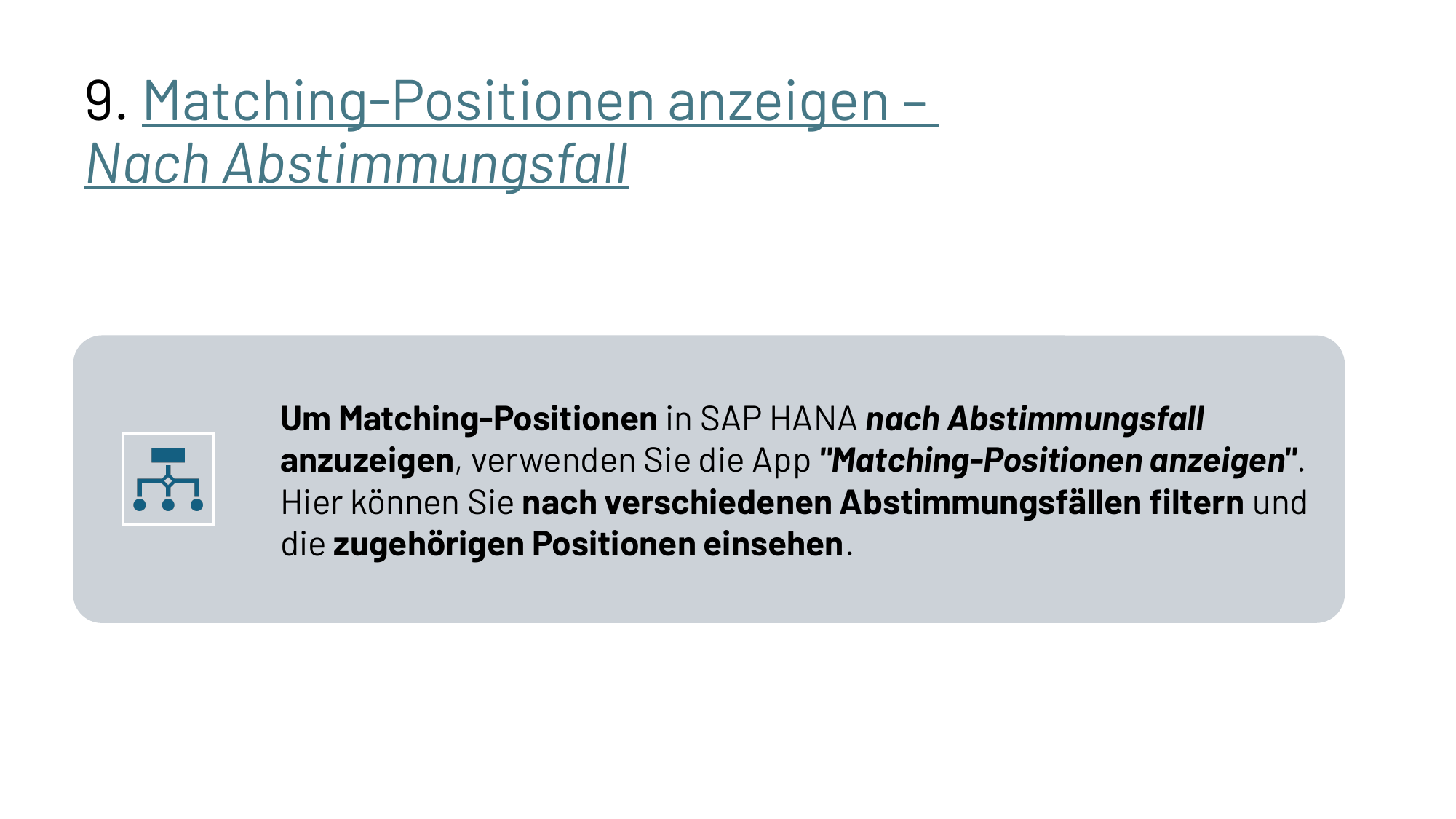

# 9. Matching-Positionen anzeigen – Nach Abstimmungsfall
Um Matching-Positionen in SAP HANA nach Abstimmungsfall anzuzeigen, verwenden Sie die App "Matching-Positionen anzeigen". Hier können Sie nach verschiedenen Abstimmungsfällen filtern und die zugehörigen Positionen einsehen.